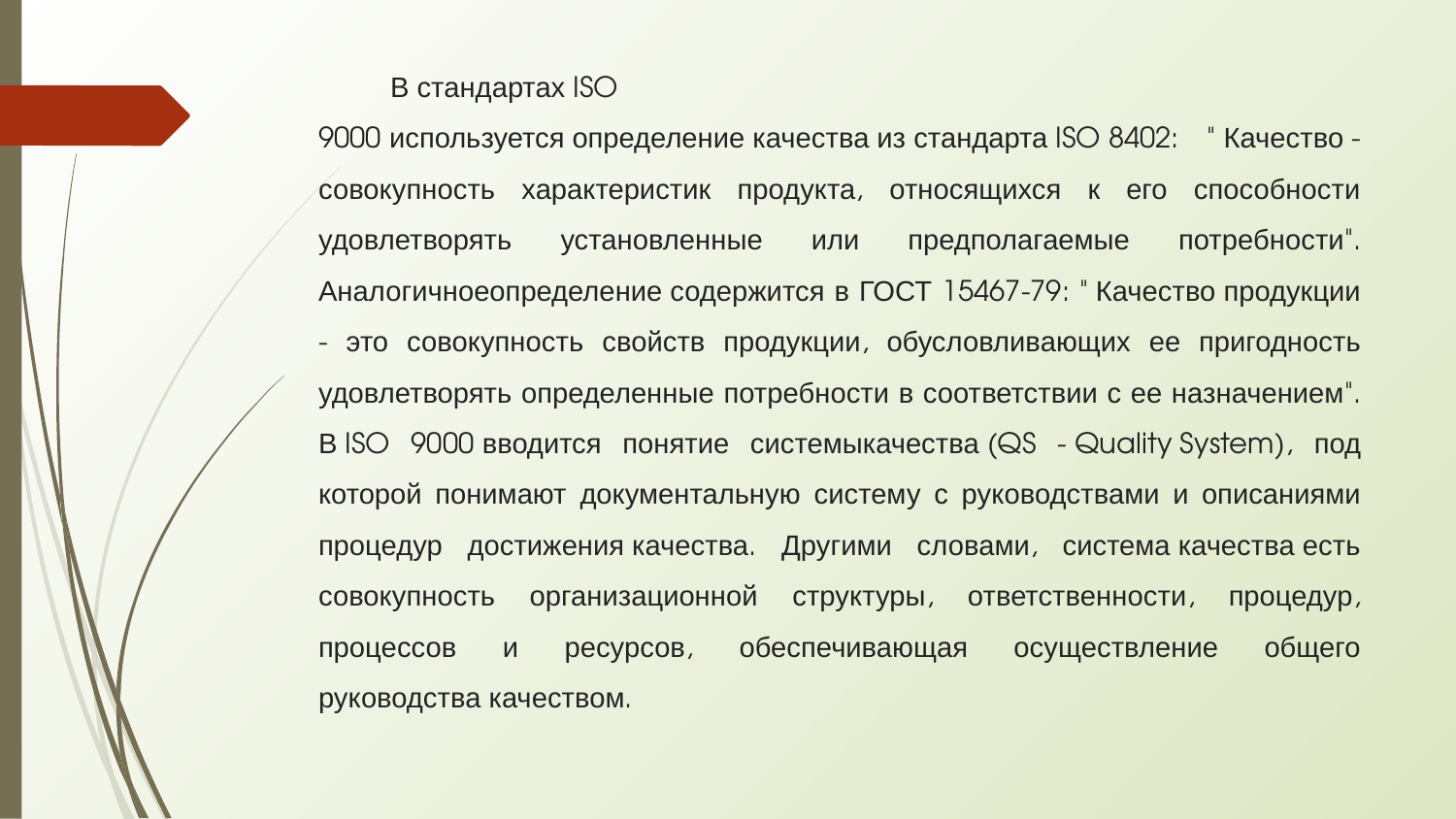

В стандартах ISO 9000 используется определение качества из стандарта ISO 8402: " Качество - совокупность характеристик продукта, относящихся к его способности удовлетворять установленные или предполагаемые потребности". Аналогичноеопределение содержится в ГОСТ 15467-79: " Качество продукции - это совокупность свойств продукции, обусловливающих ее пригодность удовлетворять определенные потребности в соответствии с ее назначением". В ISO 9000 вводится понятие системыкачества (QS - Quality System), под которой понимают документальную систему с руководствами и описаниями процедур достижения качества. Другими словами, система качества есть совокупность организационной структуры, ответственности, процедур, процессов и ресурсов, обеспечивающая осуществление общего руководства качеством.